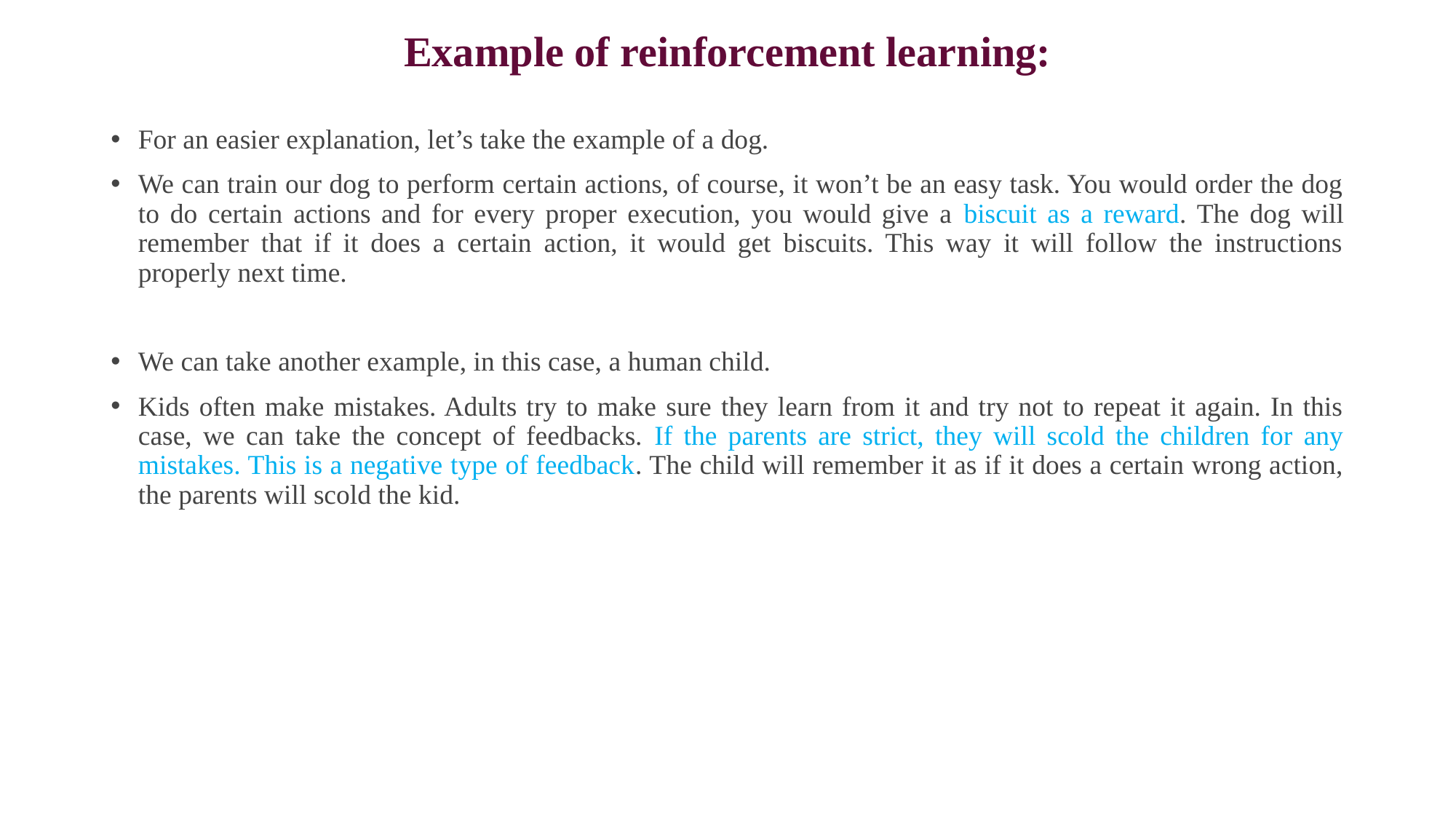

# Example of reinforcement learning:
For an easier explanation, let’s take the example of a dog.
We can train our dog to perform certain actions, of course, it won’t be an easy task. You would order the dog to do certain actions and for every proper execution, you would give a biscuit as a reward. The dog will remember that if it does a certain action, it would get biscuits. This way it will follow the instructions properly next time.

We can take another example, in this case, a human child.
Kids often make mistakes. Adults try to make sure they learn from it and try not to repeat it again. In this case, we can take the concept of feedbacks. If the parents are strict, they will scold the children for any mistakes. This is a negative type of feedback. The child will remember it as if it does a certain wrong action, the parents will scold the kid.